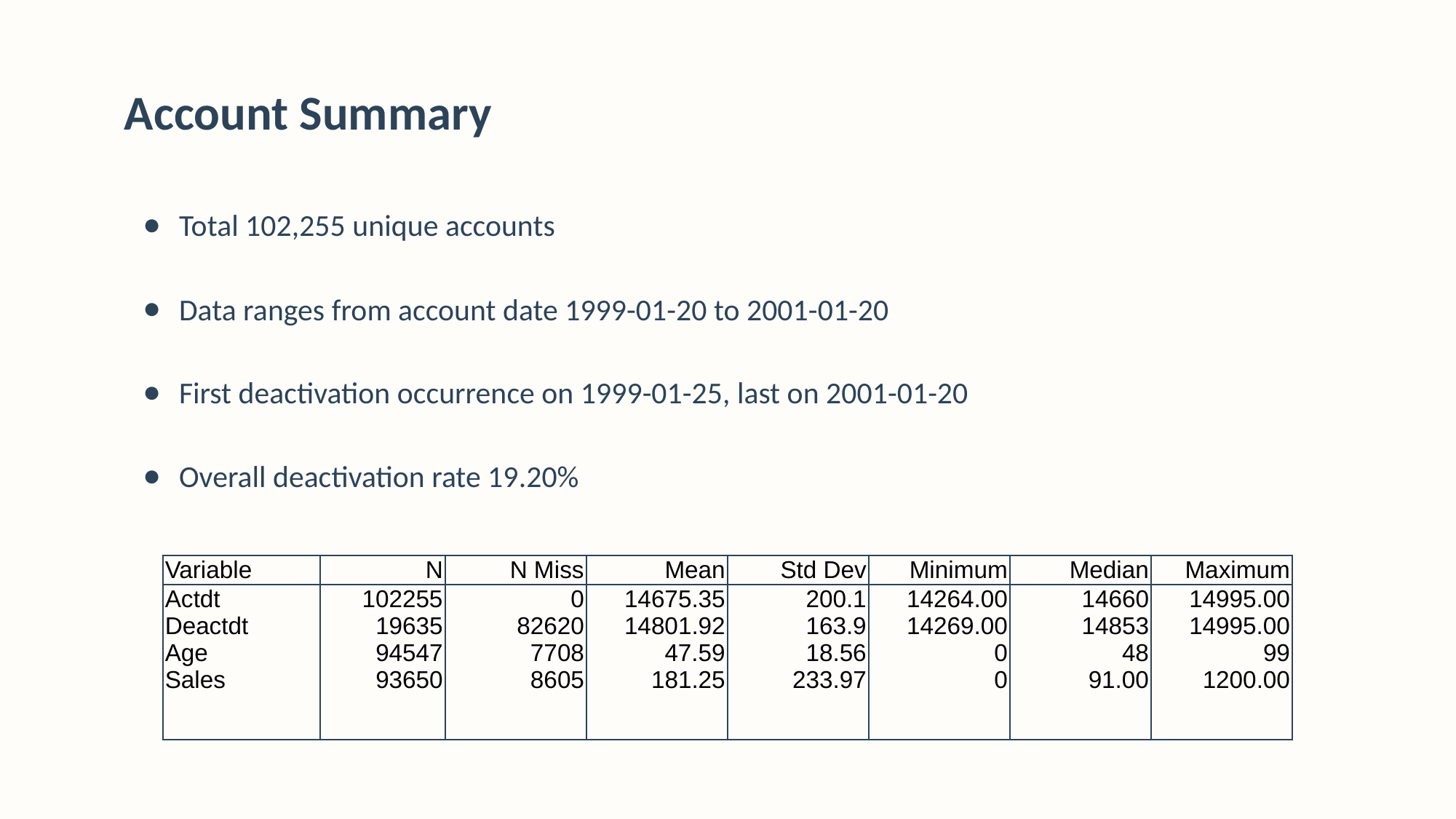

Account Summary
Total 102,255 unique accounts

Data ranges from account date 1999-01-20 to 2001-01-20

First deactivation occurrence on 1999-01-25, last on 2001-01-20

Overall deactivation rate 19.20%
| Variable | N | N Miss | Mean | Std Dev | Minimum | Median | Maximum |
| --- | --- | --- | --- | --- | --- | --- | --- |
| Actdt Deactdt Age Sales | 102255 19635 94547 93650 | 0 82620 7708 8605 | 14675.35 14801.92 47.59 181.25 | 200.1 163.9 18.56 233.97 | 14264.00 14269.00 0 0 | 14660 14853 48 91.00 | 14995.00 14995.00 99 1200.00 |